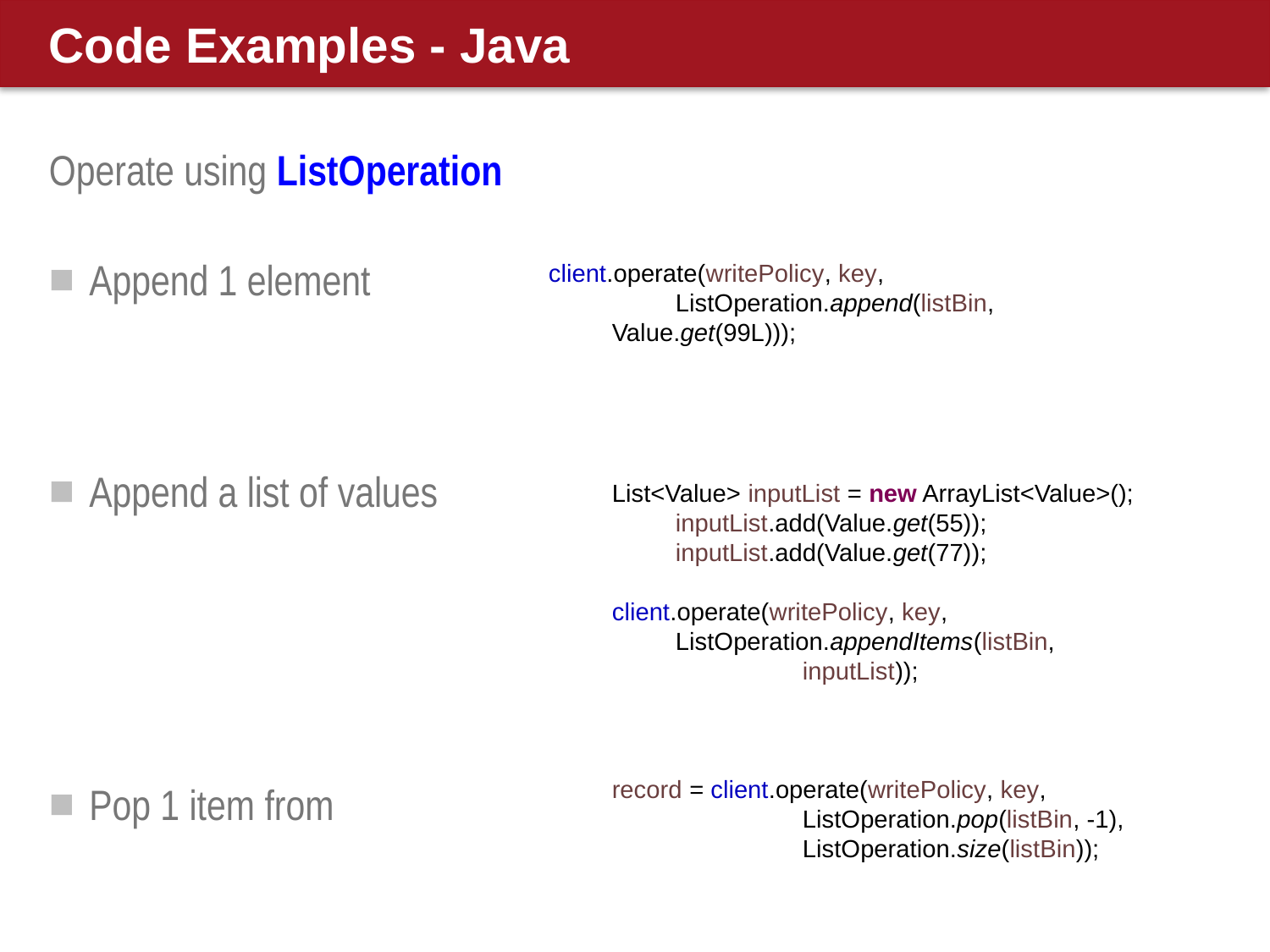

# Code Examples - Java
Operate using ListOperation
Append 1 element
Append a list of values
Pop 1 item from
client.operate(writePolicy, key,
ListOperation.append(listBin, Value.get(99L)));

List<Value> inputList = new ArrayList<Value>();
	inputList.add(Value.get(55));
	inputList.add(Value.get(77));

client.operate(writePolicy, key,
	ListOperation.appendItems(listBin, 		inputList));

record = client.operate(writePolicy, key,
		ListOperation.pop(listBin, -1),
		ListOperation.size(listBin));